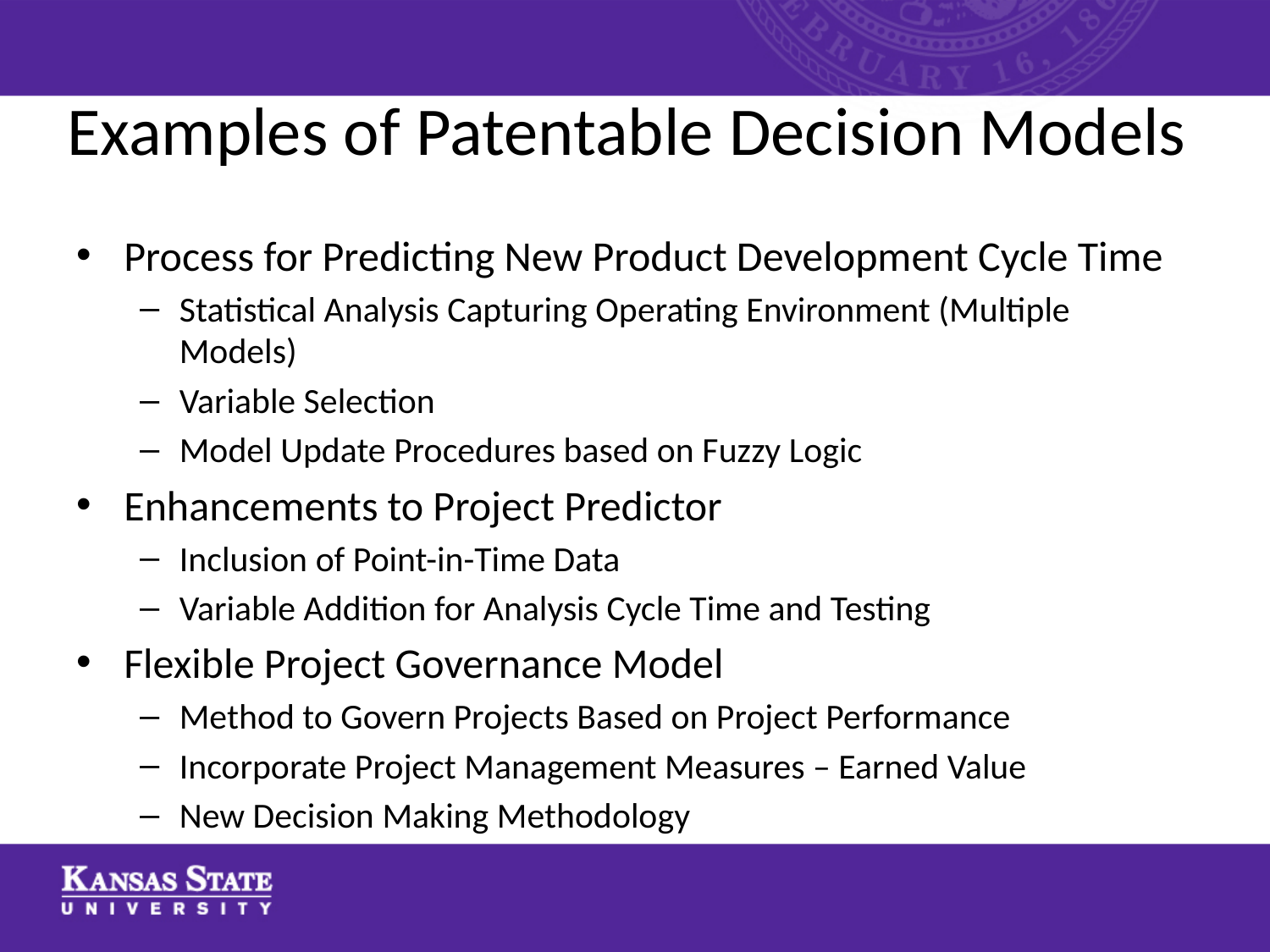

# Examples of Patentable Decision Models
Process for Predicting New Product Development Cycle Time
Statistical Analysis Capturing Operating Environment (Multiple Models)
Variable Selection
Model Update Procedures based on Fuzzy Logic
Enhancements to Project Predictor
Inclusion of Point-in-Time Data
Variable Addition for Analysis Cycle Time and Testing
Flexible Project Governance Model
Method to Govern Projects Based on Project Performance
Incorporate Project Management Measures – Earned Value
New Decision Making Methodology